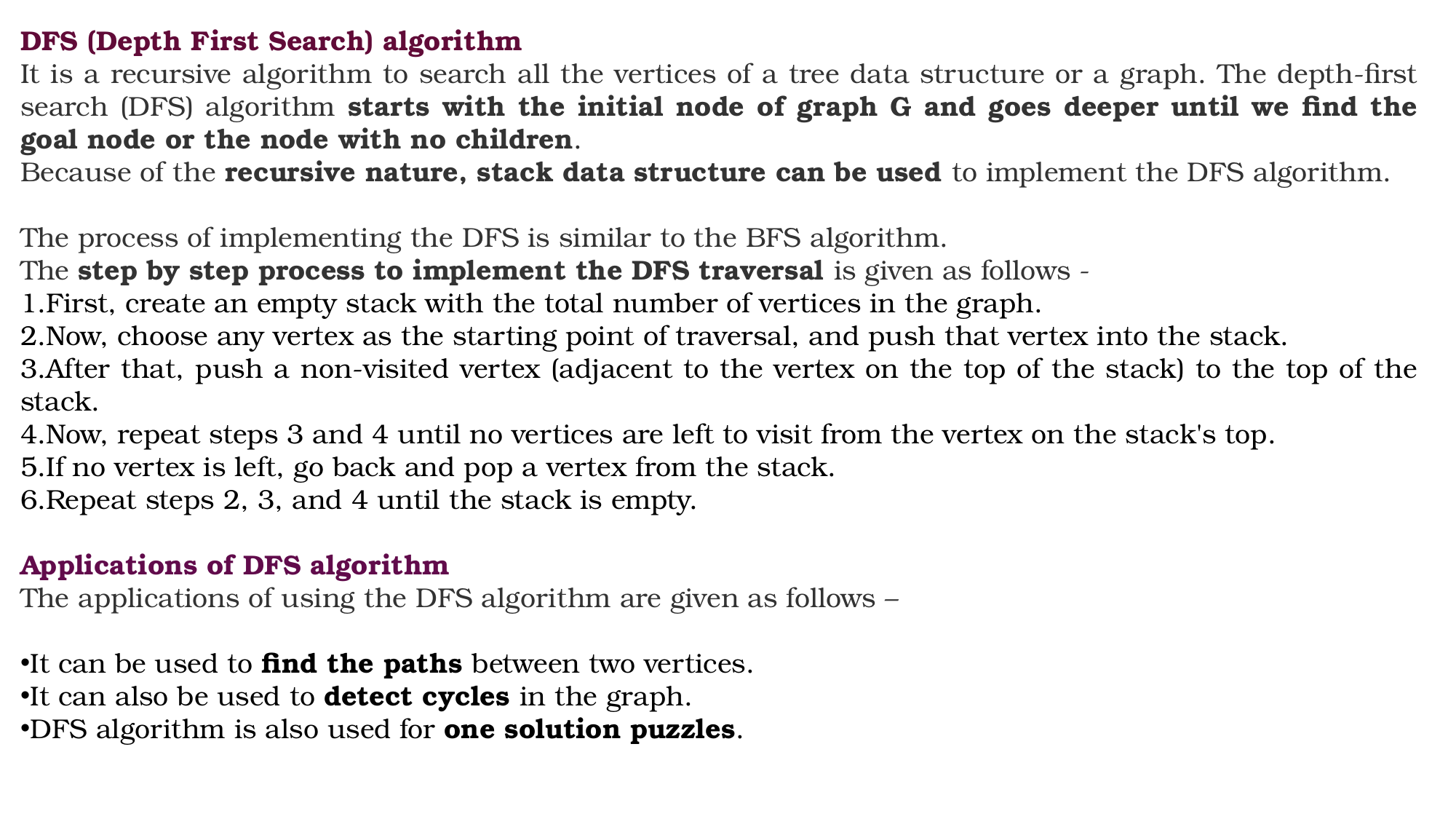

DFS (Depth First Search) algorithm
It is a recursive algorithm to search all the vertices of a tree data structure or a graph. The depth-first search (DFS) algorithm starts with the initial node of graph G and goes deeper until we find the goal node or the node with no children.
Because of the recursive nature, stack data structure can be used to implement the DFS algorithm.

The process of implementing the DFS is similar to the BFS algorithm.
The step by step process to implement the DFS traversal is given as follows -
First, create an empty stack with the total number of vertices in the graph.
Now, choose any vertex as the starting point of traversal, and push that vertex into the stack.
After that, push a non-visited vertex (adjacent to the vertex on the top of the stack) to the top of the stack.
Now, repeat steps 3 and 4 until no vertices are left to visit from the vertex on the stack's top.
If no vertex is left, go back and pop a vertex from the stack.
Repeat steps 2, 3, and 4 until the stack is empty.

Applications of DFS algorithm
The applications of using the DFS algorithm are given as follows –

It can be used to find the paths between two vertices.
It can also be used to detect cycles in the graph.
DFS algorithm is also used for one solution puzzles.